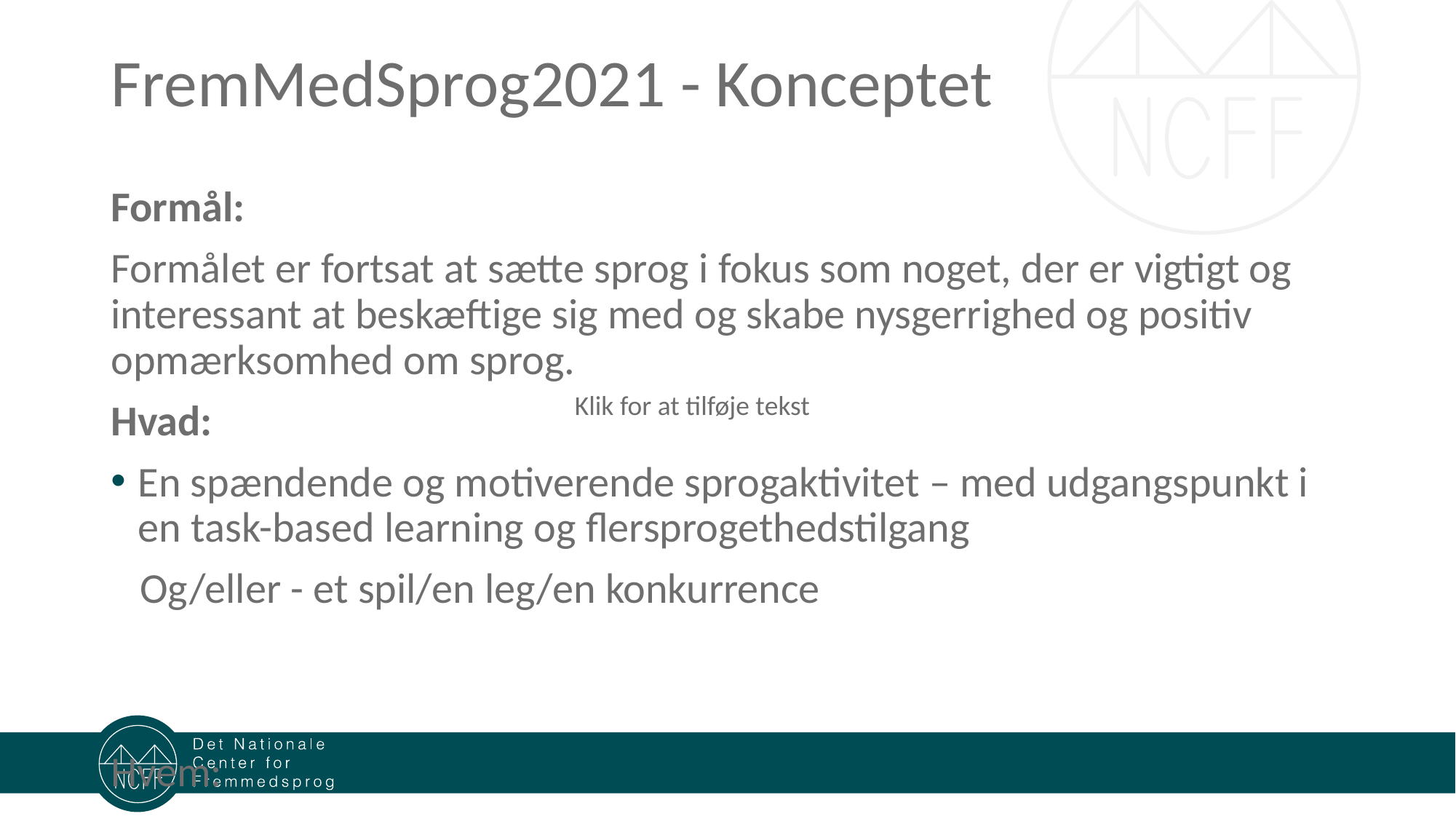

# FremMedSprog2021 - Konceptet
Formål:
Formålet er fortsat at sætte sprog i fokus som noget, der er vigtigt og interessant at beskæftige sig med og skabe nysgerrighed og positiv opmærksomhed om sprog.
Hvad:
En spændende og motiverende sprogaktivitet – med udgangspunkt i en task-based learning og flersprogethedstilgang
   Og/eller - et spil/en leg/en konkurrence

Hvem:
Klik for at tilføje tekst